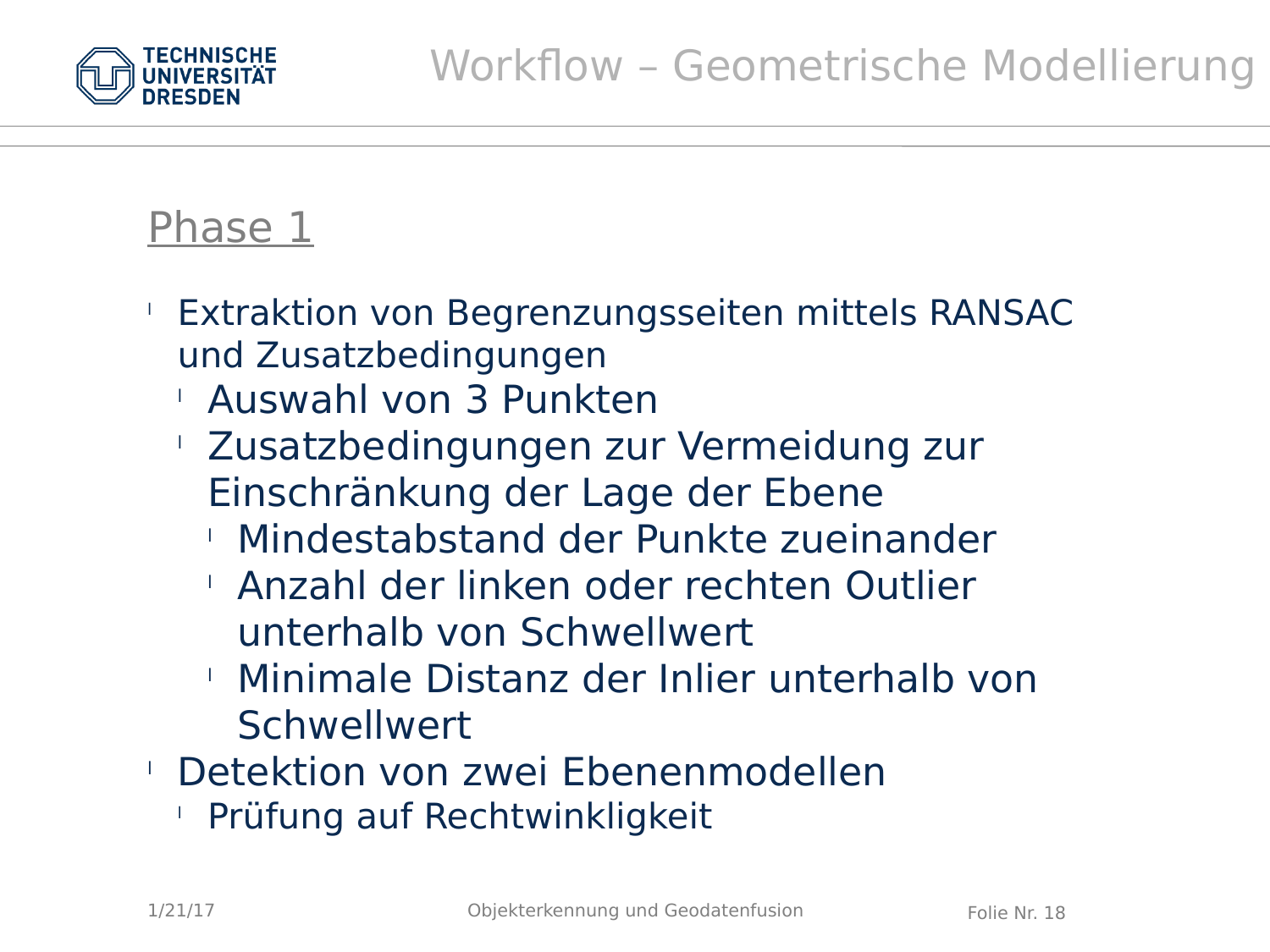

Workflow – Geometrische Modellierung

Phase 1

Extraktion von Begrenzungsseiten mittels RANSAC und Zusatzbedingungen
Auswahl von 3 Punkten
Zusatzbedingungen zur Vermeidung zur Einschränkung der Lage der Ebene
Mindestabstand der Punkte zueinander
Anzahl der linken oder rechten Outlier unterhalb von Schwellwert
Minimale Distanz der Inlier unterhalb von Schwellwert
Detektion von zwei Ebenenmodellen
Prüfung auf Rechtwinkligkeit

1/21/17